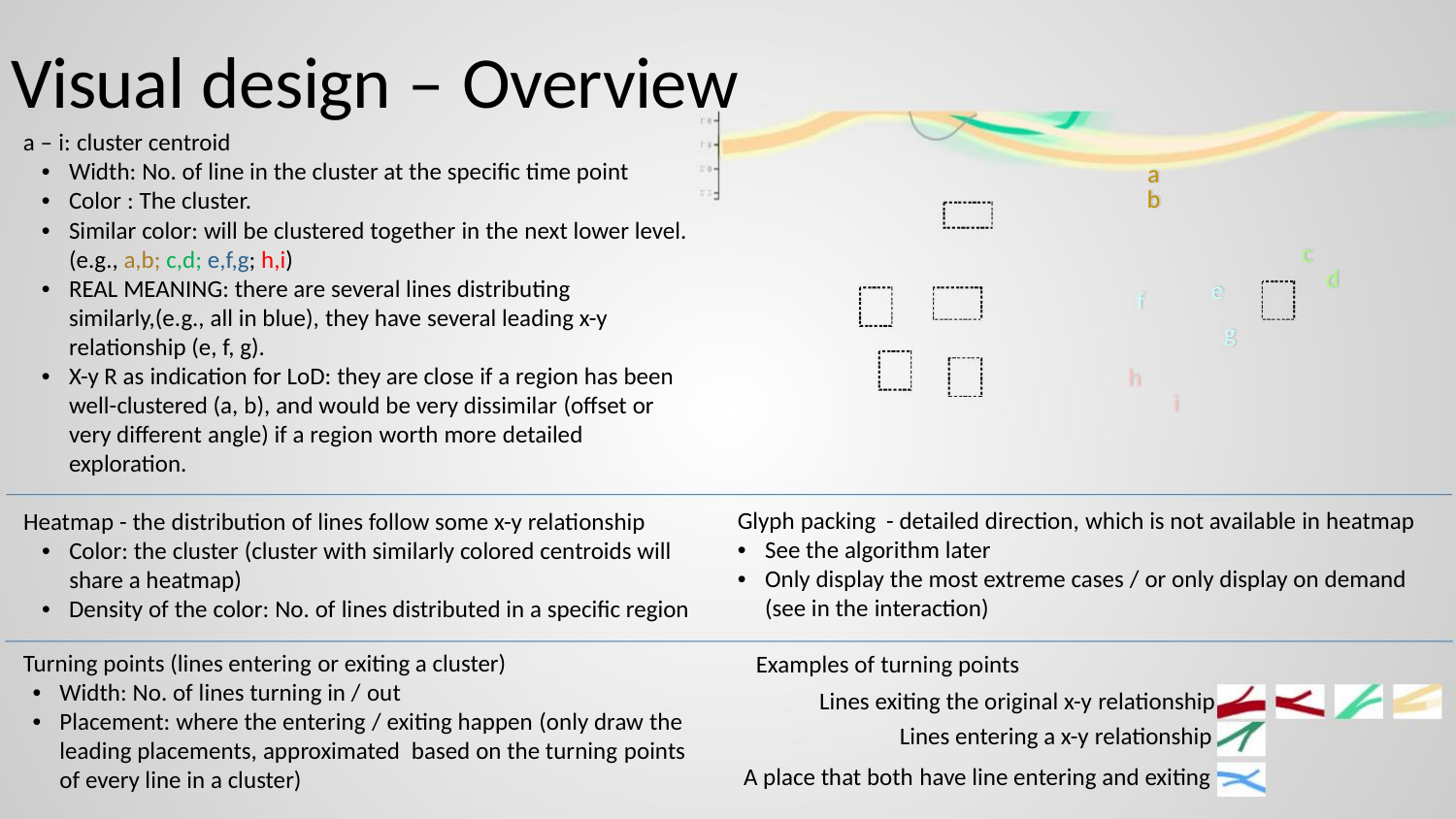

Visual design – Overview
a – i: cluster centroid
• Width: No. of line in the cluster at the specific time point
• Color : The cluster.
a
b
• Similar color: will be clustered together in the next lower level.
(e.g., a,b; c,d; e,f,g; h,i)
• REAL MEANING: there are several lines distributing
similarly,(e.g., all in blue), they have several leading x-y
relationship (e, f, g).
c
d
e
f
g
• X-y R as indication for LoD: they are close if a region has been
well-clustered (a, b), and would be very dissimilar (offset or
very different angle) if a region worth more detailed
exploration.
h
i
Glyph packing - detailed direction, which is not available in heatmap
• See the algorithm later
• Only display the most extreme cases / or only display on demand
(see in the interaction)
Heatmap - the distribution of lines follow some x-y relationship
• Color: the cluster (cluster with similarly colored centroids will
share a heatmap)
• Density of the color: No. of lines distributed in a specific region
Turning points (lines entering or exiting a cluster)
• Width: No. of lines turning in / out
• Placement: where the entering / exiting happen (only draw the
leading placements, approximated based on the turning points
of every line in a cluster)
Examples of turning points
Lines exiting the original x-y relationship
Lines entering a x-y relationship
A place that both have line entering and exiting